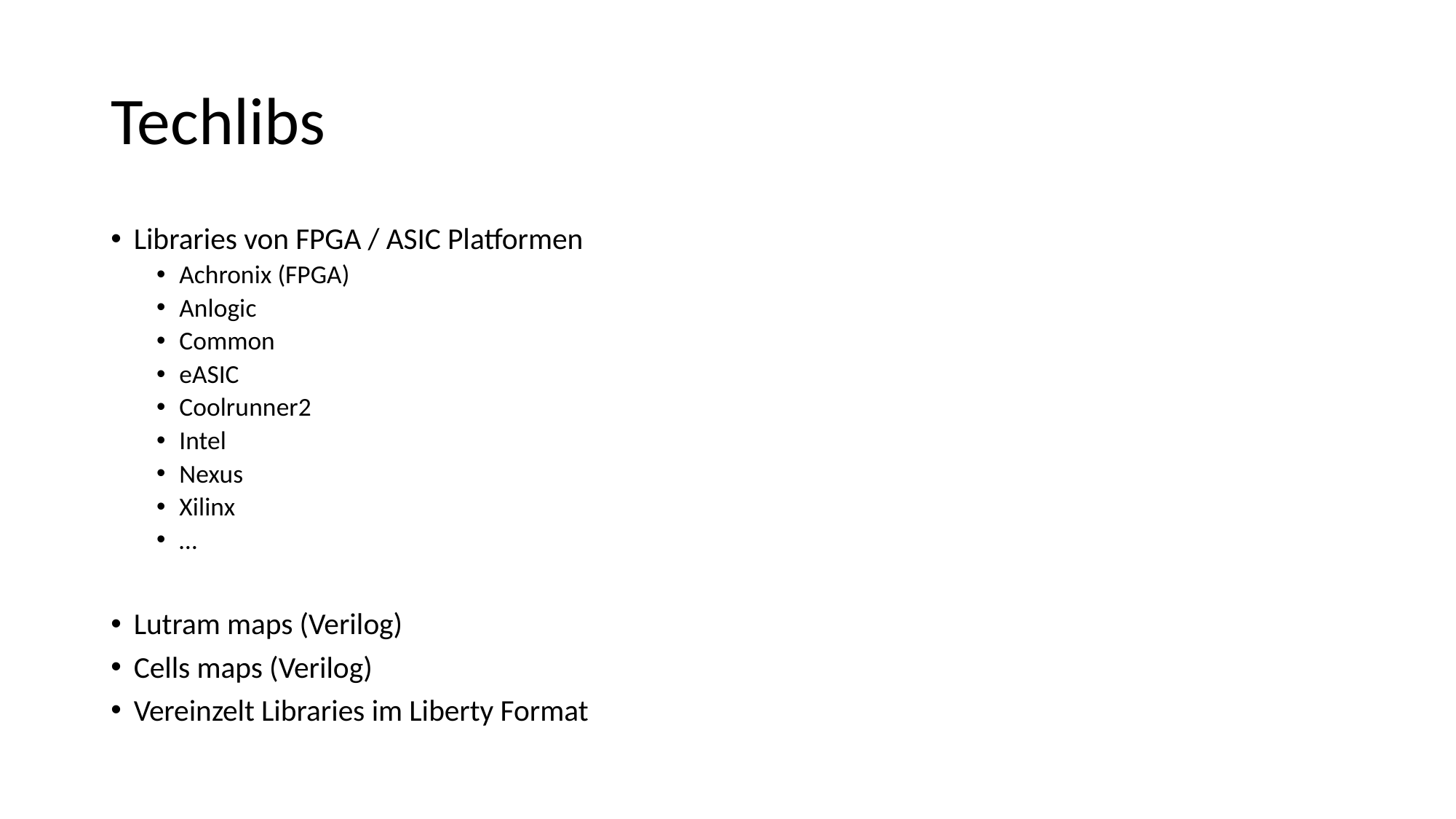

# Techlibs
Libraries von FPGA / ASIC Platformen
Achronix (FPGA)
Anlogic
Common
eASIC
Coolrunner2
Intel
Nexus
Xilinx
…

Lutram maps (Verilog)
Cells maps (Verilog)
Vereinzelt Libraries im Liberty Format